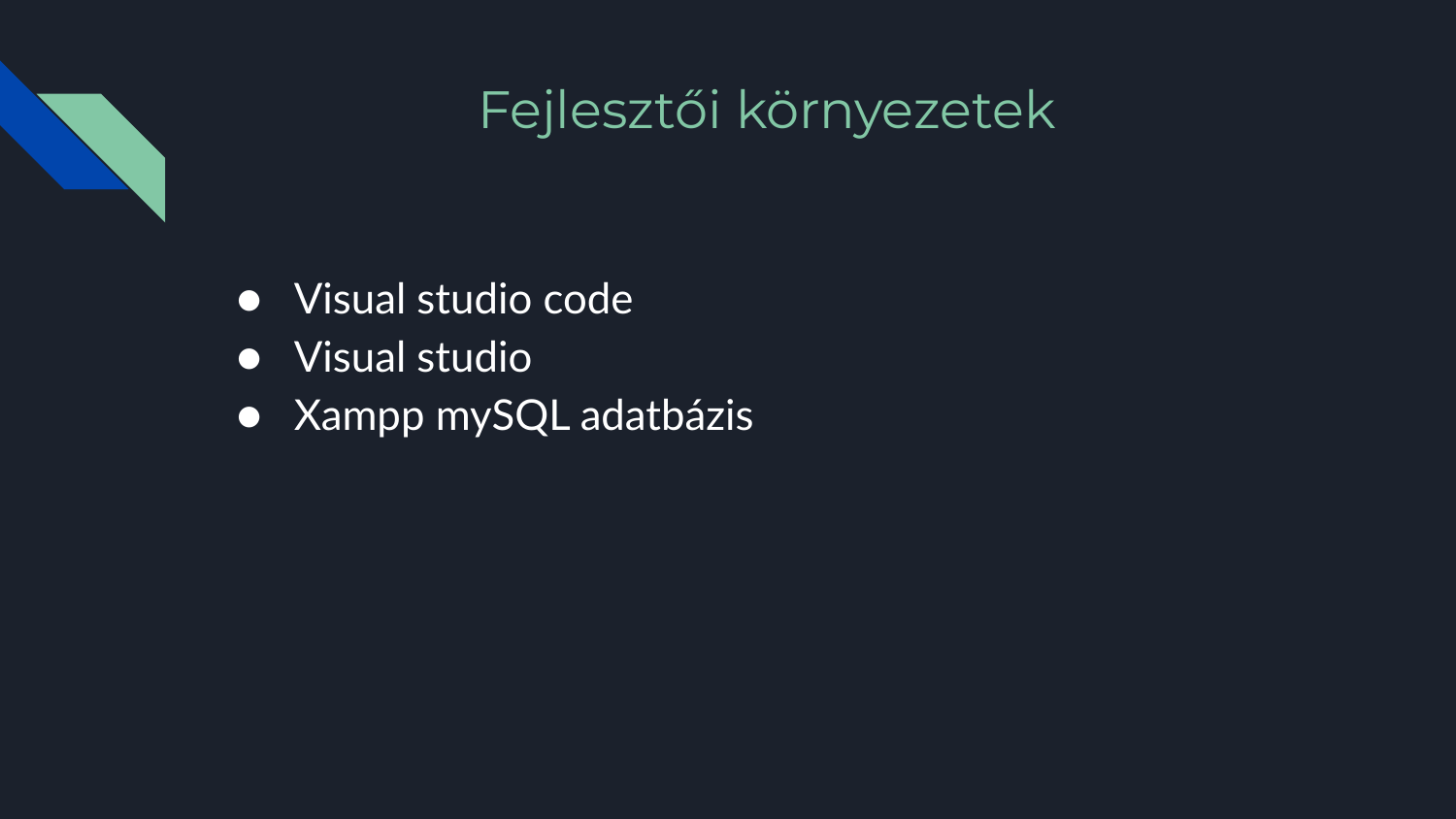

# Fejlesztői környezetek
Visual studio code
Visual studio
Xampp mySQL adatbázis